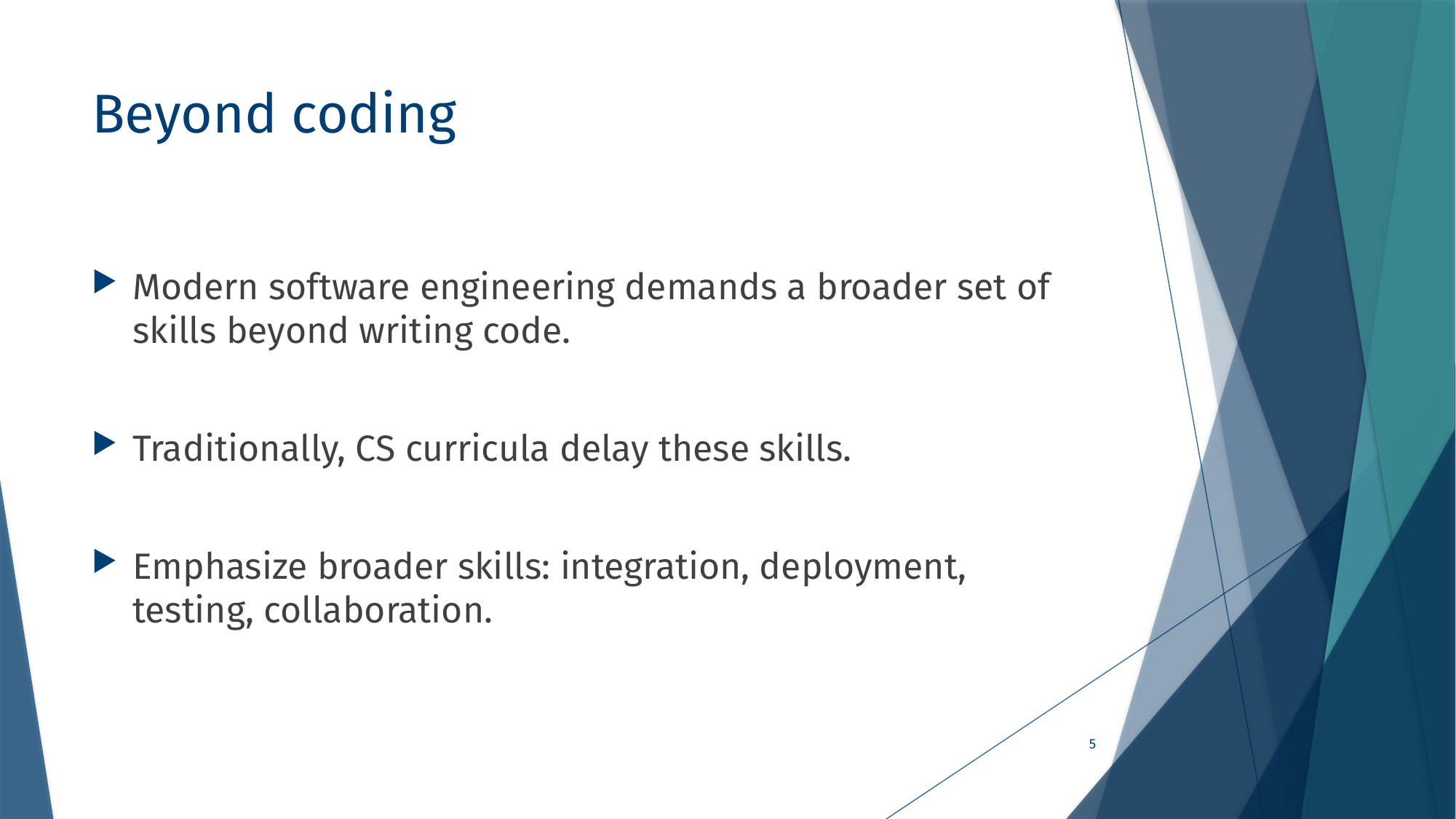

# Beyond coding
Modern software engineering demands a broader set of skills beyond writing code.

Traditionally, CS curricula delay these skills.

Emphasize broader skills: integration, deployment, testing, collaboration.

5